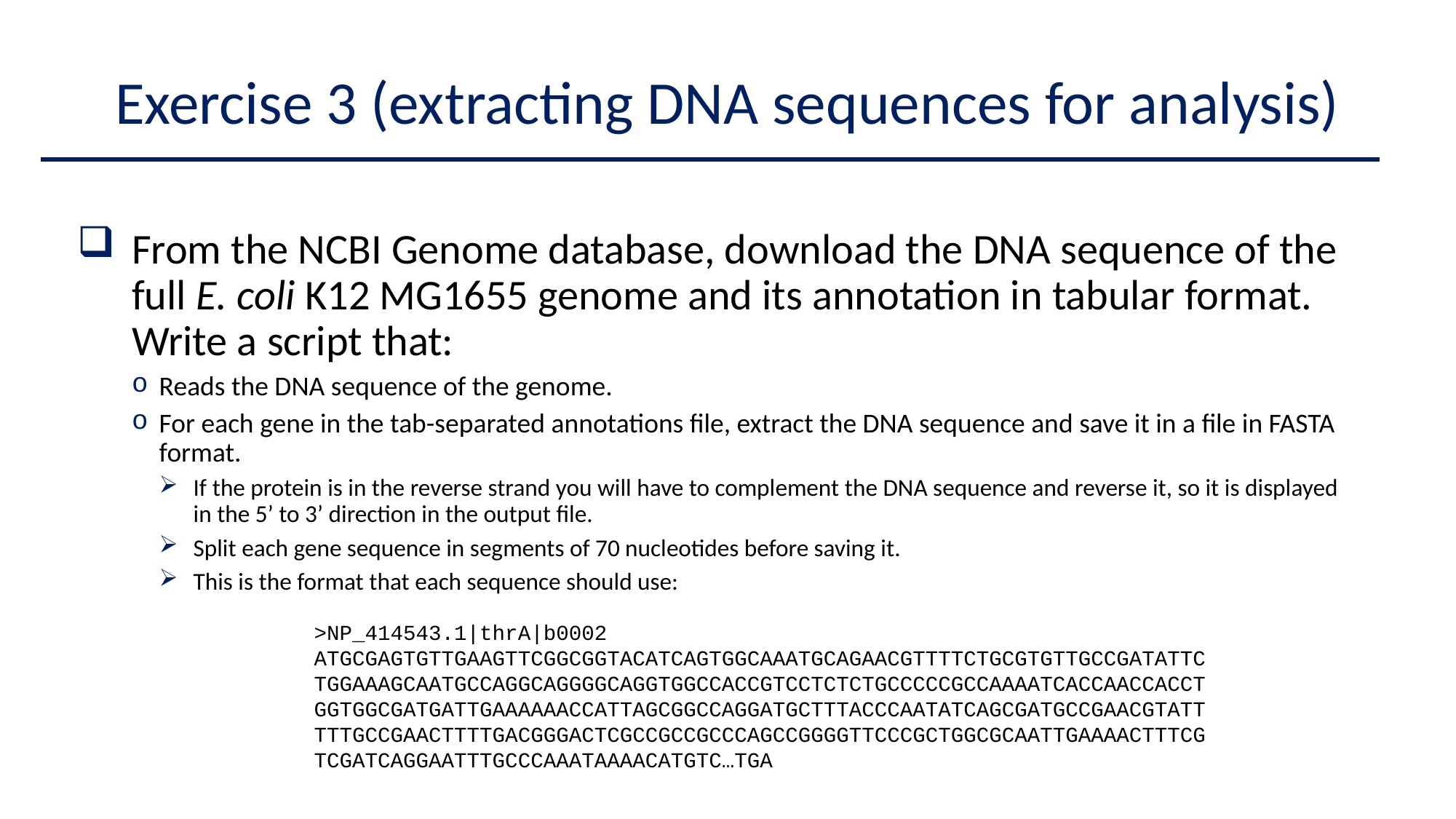

# Exercise 3 (extracting DNA sequences for analysis)
From the NCBI Genome database, download the DNA sequence of the full E. coli K12 MG1655 genome and its annotation in tabular format. Write a script that:
Reads the DNA sequence of the genome.
For each gene in the tab-separated annotations file, extract the DNA sequence and save it in a file in FASTA format.
If the protein is in the reverse strand you will have to complement the DNA sequence and reverse it, so it is displayed in the 5’ to 3’ direction in the output file.
Split each gene sequence in segments of 70 nucleotides before saving it.
This is the format that each sequence should use:

>NP_414543.1|thrA|b0002
ATGCGAGTGTTGAAGTTCGGCGGTACATCAGTGGCAAATGCAGAACGTTTTCTGCGTGTTGCCGATATTC
TGGAAAGCAATGCCAGGCAGGGGCAGGTGGCCACCGTCCTCTCTGCCCCCGCCAAAATCACCAACCACCT
GGTGGCGATGATTGAAAAAACCATTAGCGGCCAGGATGCTTTACCCAATATCAGCGATGCCGAACGTATT
TTTGCCGAACTTTTGACGGGACTCGCCGCCGCCCAGCCGGGGTTCCCGCTGGCGCAATTGAAAACTTTCG
TCGATCAGGAATTTGCCCAAATAAAACATGTC…TGA